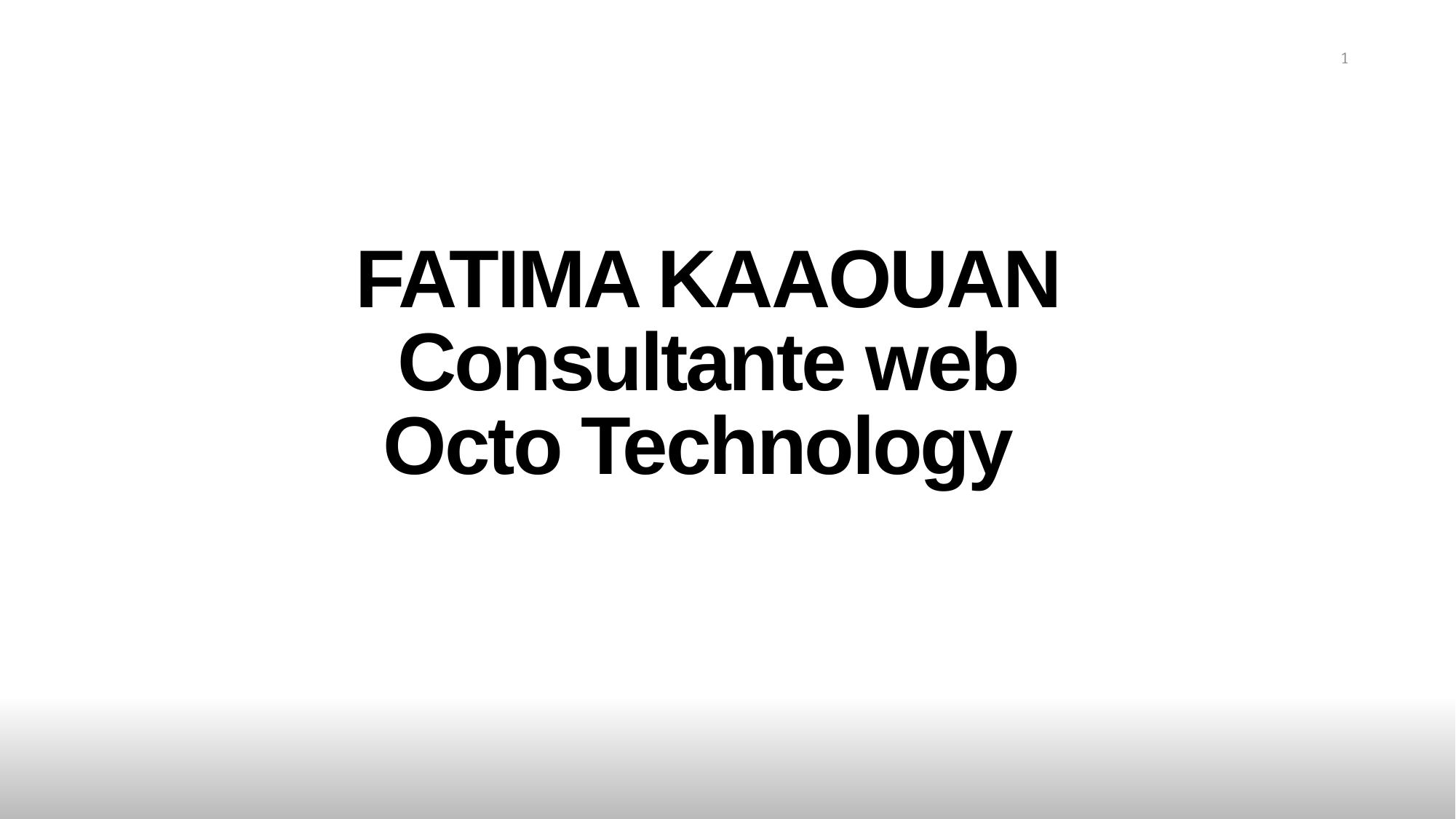

1
# FATIMA KAAOUAN Consultante web Octo Technology